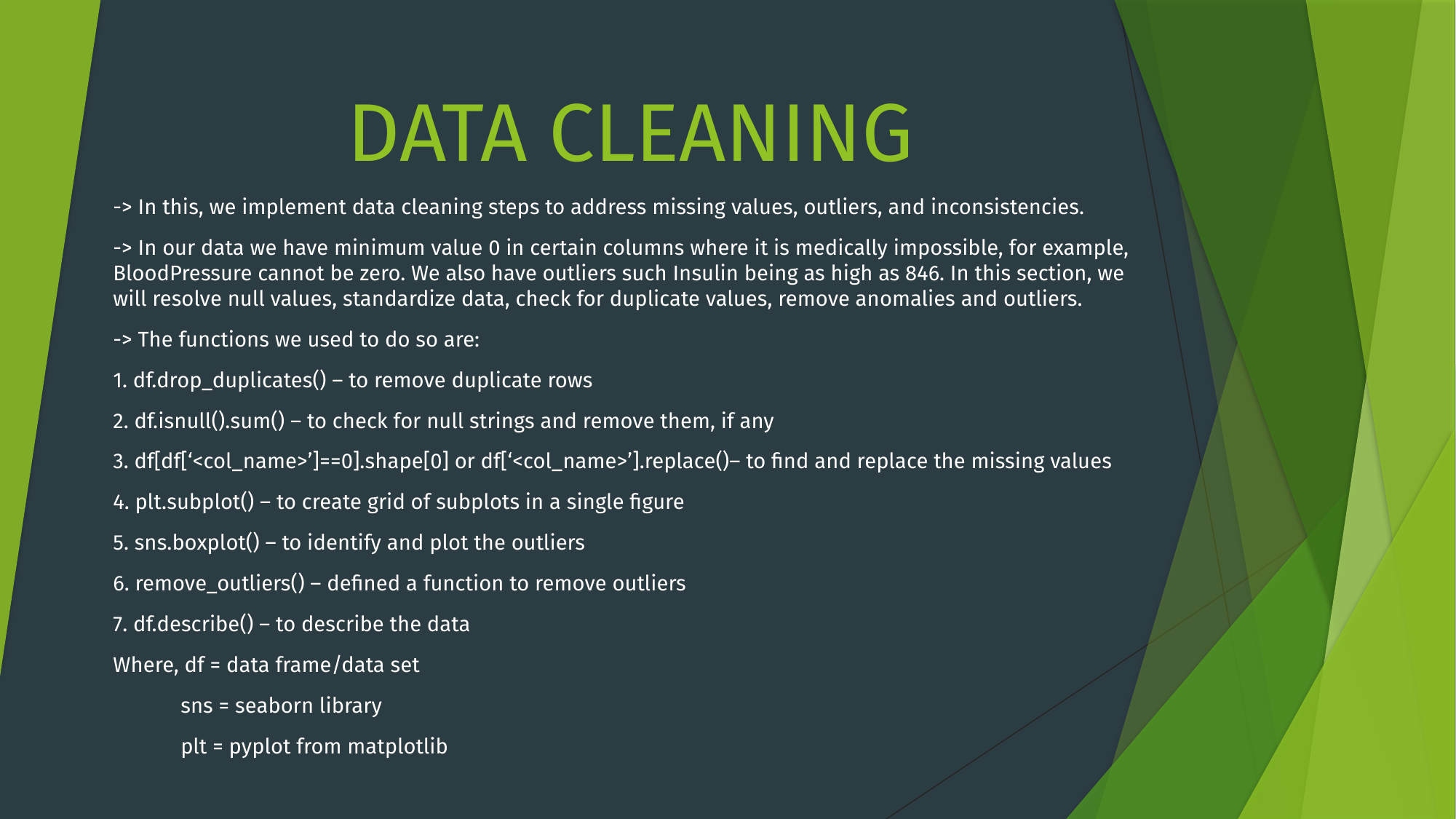

# DATA CLEANING
-> In this, we implement data cleaning steps to address missing values, outliers, and inconsistencies.
-> In our data we have minimum value 0 in certain columns where it is medically impossible, for example, BloodPressure cannot be zero. We also have outliers such Insulin being as high as 846. In this section, we will resolve null values, standardize data, check for duplicate values, remove anomalies and outliers.
-> The functions we used to do so are:
1. df.drop_duplicates() – to remove duplicate rows
2. df.isnull().sum() – to check for null strings and remove them, if any
3. df[df[‘<col_name>’]==0].shape[0] or df[‘<col_name>’].replace()– to find and replace the missing values
4. plt.subplot() – to create grid of subplots in a single figure
5. sns.boxplot() – to identify and plot the outliers
6. remove_outliers() – defined a function to remove outliers
7. df.describe() – to describe the data
Where, df = data frame/data set
            sns = seaborn library
            plt = pyplot from matplotlib